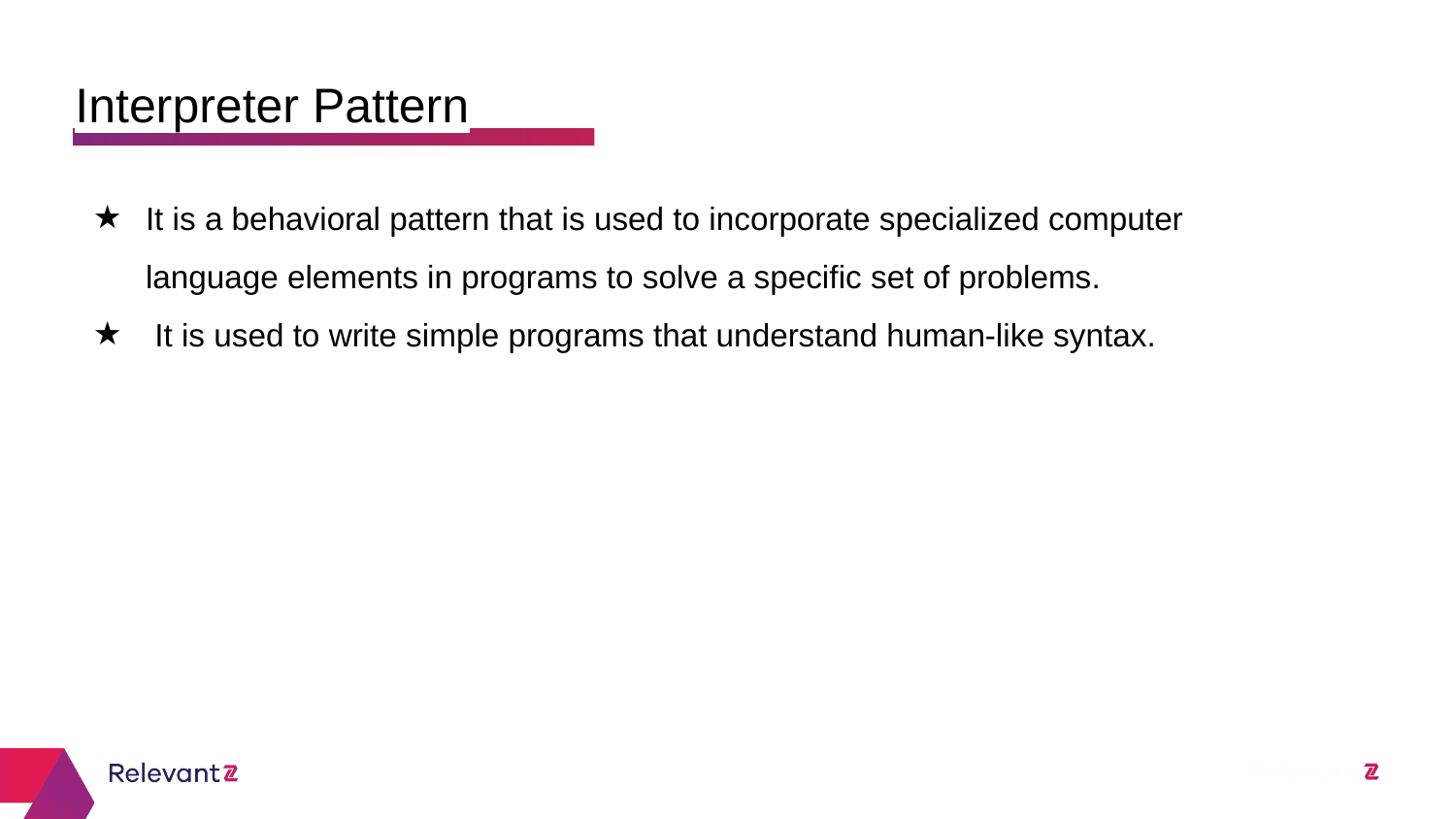

Interpreter Pattern
# It is a behavioral pattern that is used to incorporate specialized computer language elements in programs to solve a specific set of problems.
 It is used to write simple programs that understand human-like syntax.